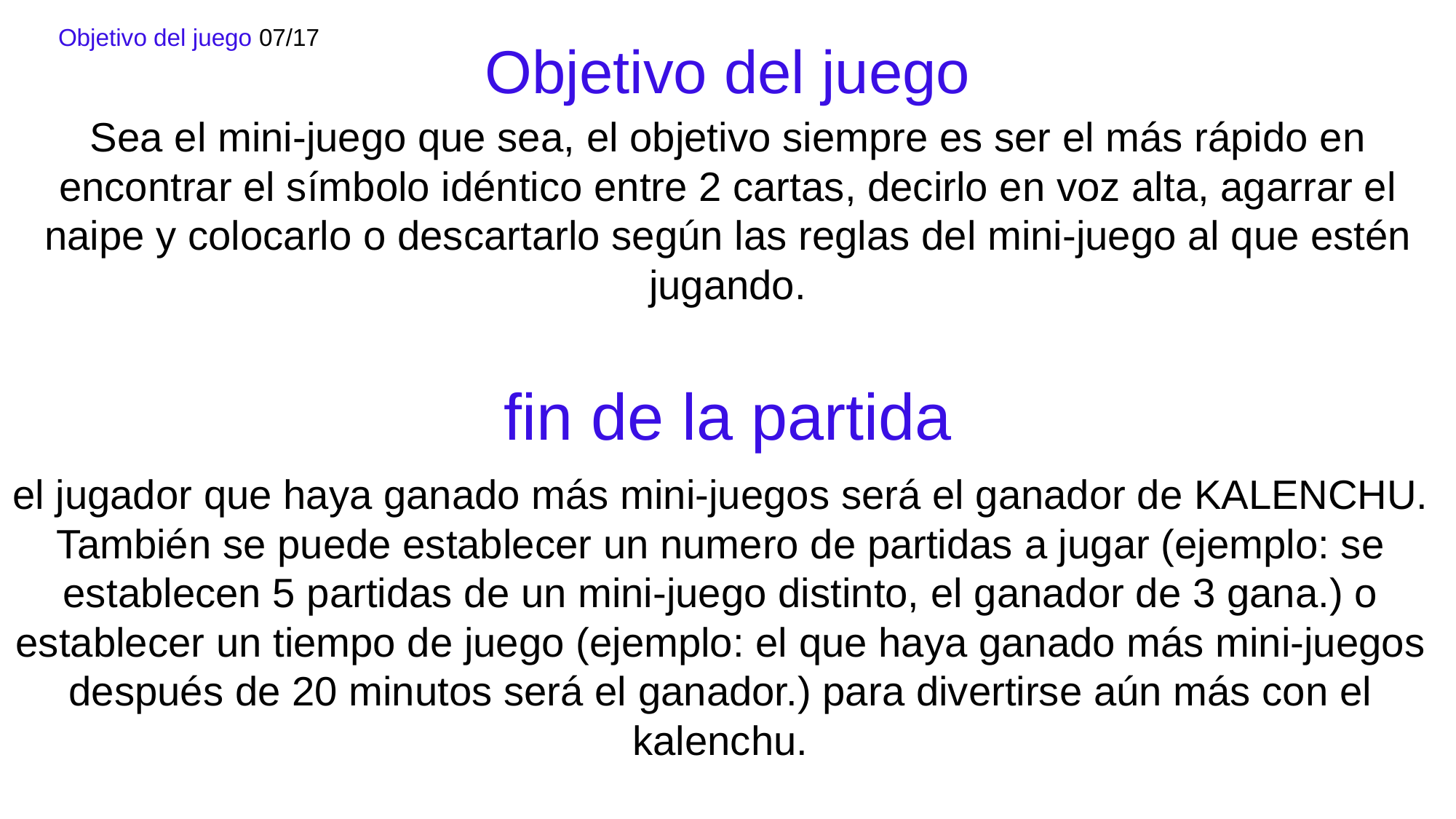

Objetivo del juego 07/17
Objetivo del juego
Sea el mini-juego que sea, el objetivo siempre es ser el más rápido en encontrar el símbolo idéntico entre 2 cartas, decirlo en voz alta, agarrar el naipe y colocarlo o descartarlo según las reglas del mini-juego al que estén jugando.
fin de la partida
el jugador que haya ganado más mini-juegos será el ganador de KALENCHU. También se puede establecer un numero de partidas a jugar (ejemplo: se establecen 5 partidas de un mini-juego distinto, el ganador de 3 gana.) o establecer un tiempo de juego (ejemplo: el que haya ganado más mini-juegos después de 20 minutos será el ganador.) para divertirse aún más con el kalenchu.